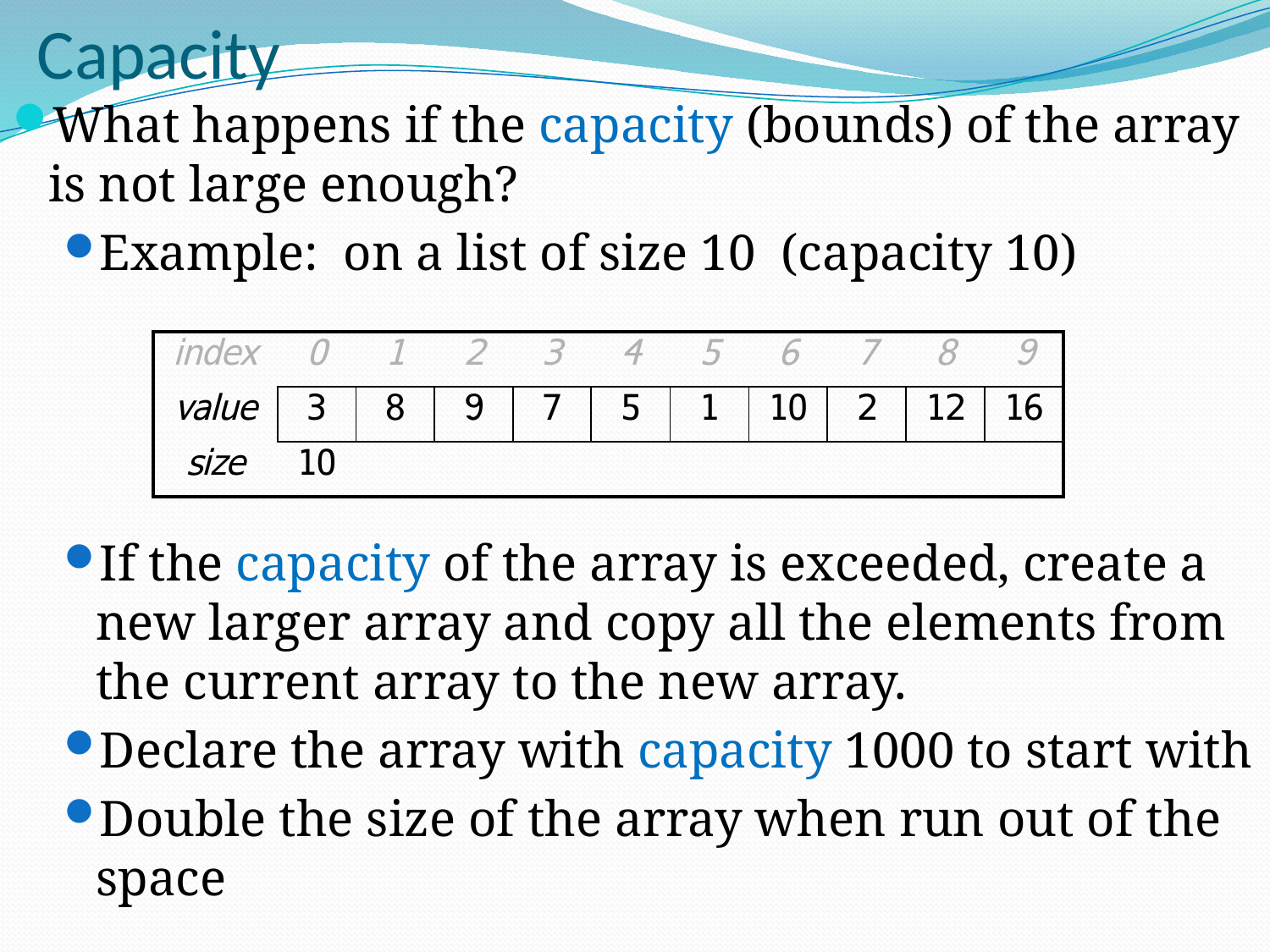

# Capacity
What happens if the capacity (bounds) of the array is not large enough?
Example:  on a list of size 10  (capacity 10)

If the capacity of the array is exceeded, create a new larger array and copy all the elements from the current array to the new array.
Declare the array with capacity 1000 to start with
Double the size of the array when run out of the space

| index | 0 | 1 | 2 | 3 | 4 | 5 | 6 | 7 | 8 | 9 |
| --- | --- | --- | --- | --- | --- | --- | --- | --- | --- | --- |
| value | 3 | 8 | 9 | 7 | 5 | 1 | 10 | 2 | 12 | 16 |
| size | 10 |  |  |  |  |  |  |  |  |  |